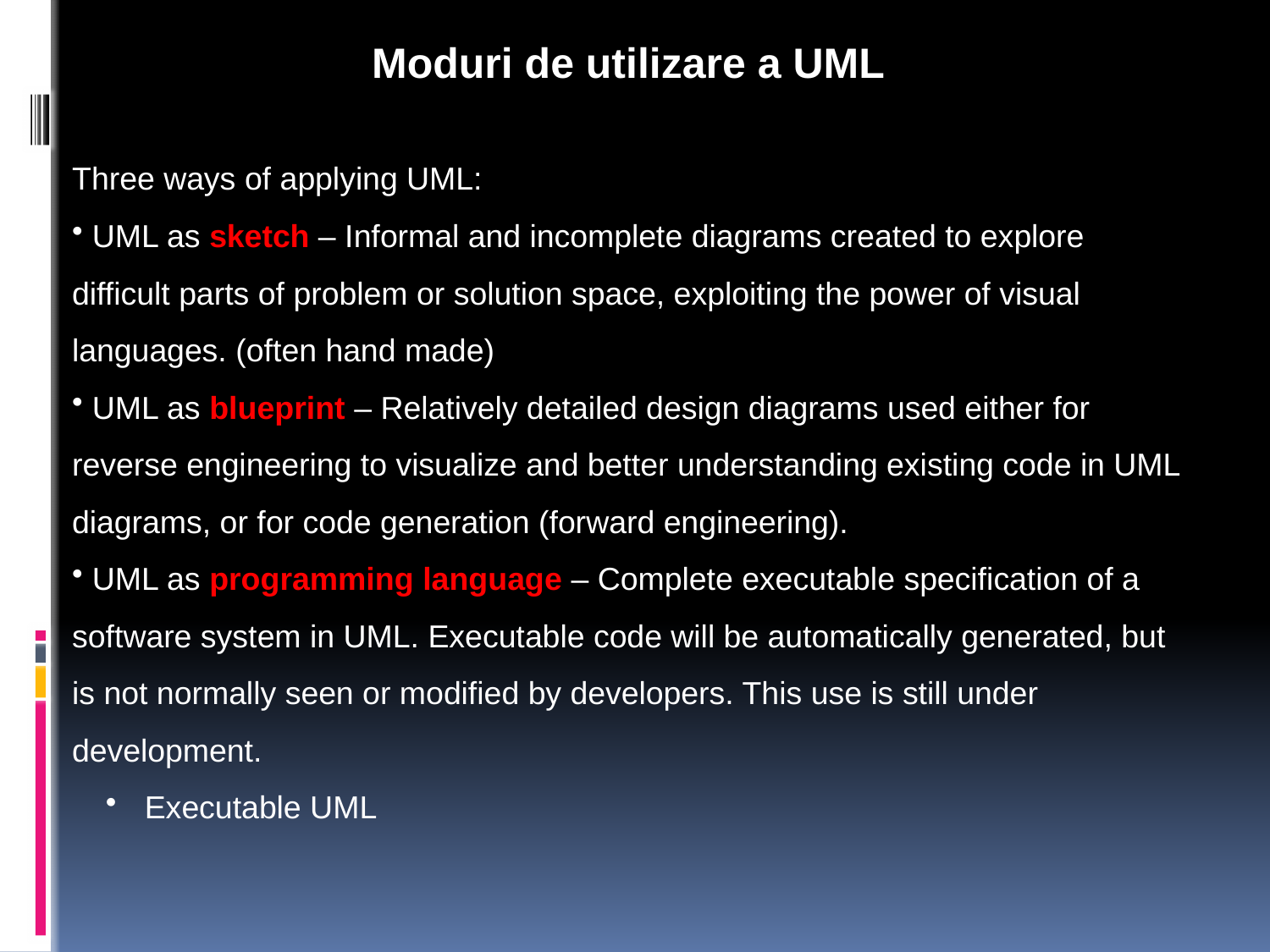

Moduri de utilizare a UML
Three ways of applying UML:
 UML as sketch – Informal and incomplete diagrams created to explore difficult parts of problem or solution space, exploiting the power of visual languages. (often hand made)
 UML as blueprint – Relatively detailed design diagrams used either for reverse engineering to visualize and better understanding existing code in UML diagrams, or for code generation (forward engineering).
 UML as programming language – Complete executable specification of a software system in UML. Executable code will be automatically generated, but is not normally seen or modified by developers. This use is still under development.
 Executable UML